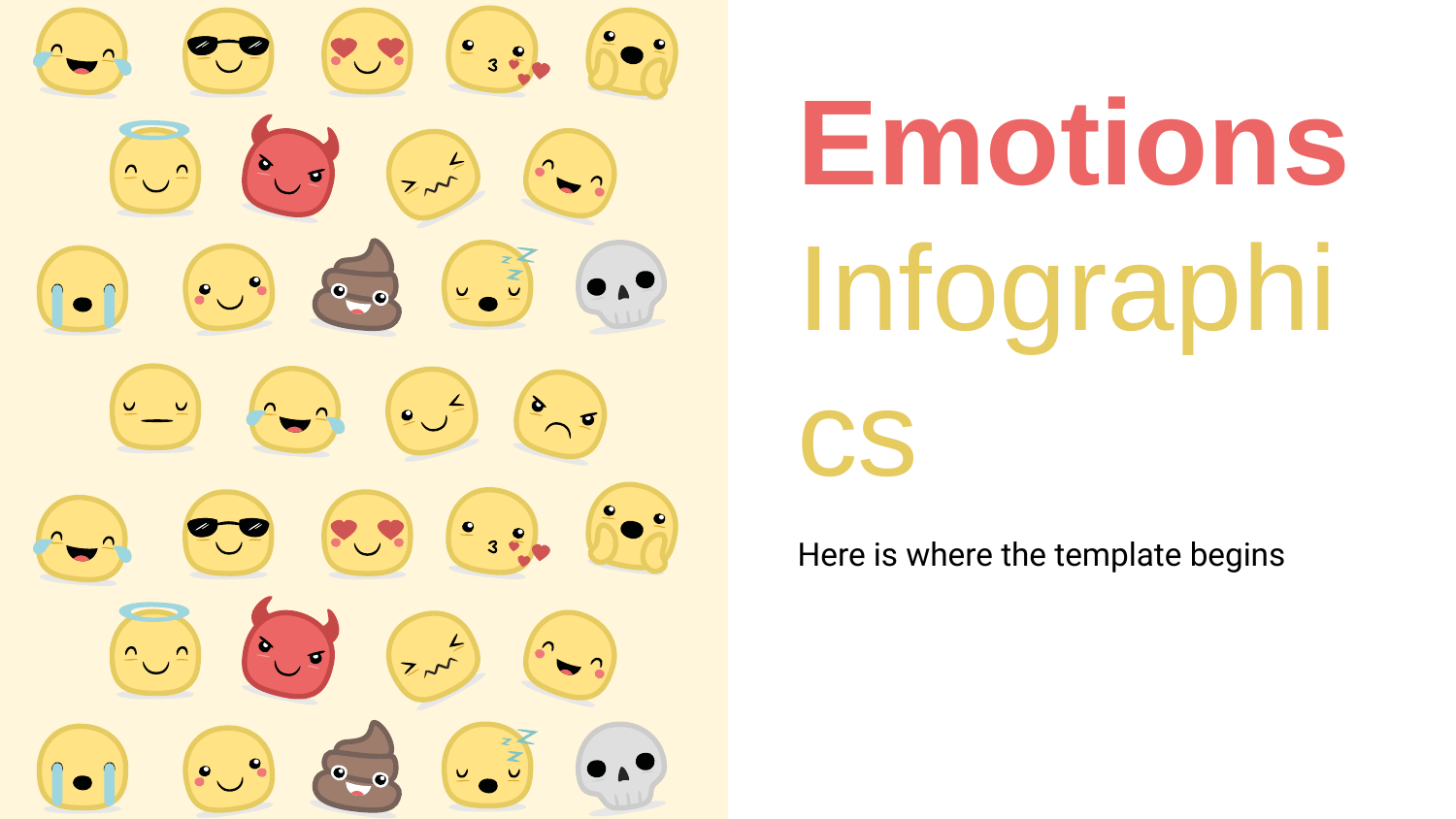

# Emotions Infographics

Here is where the template begins